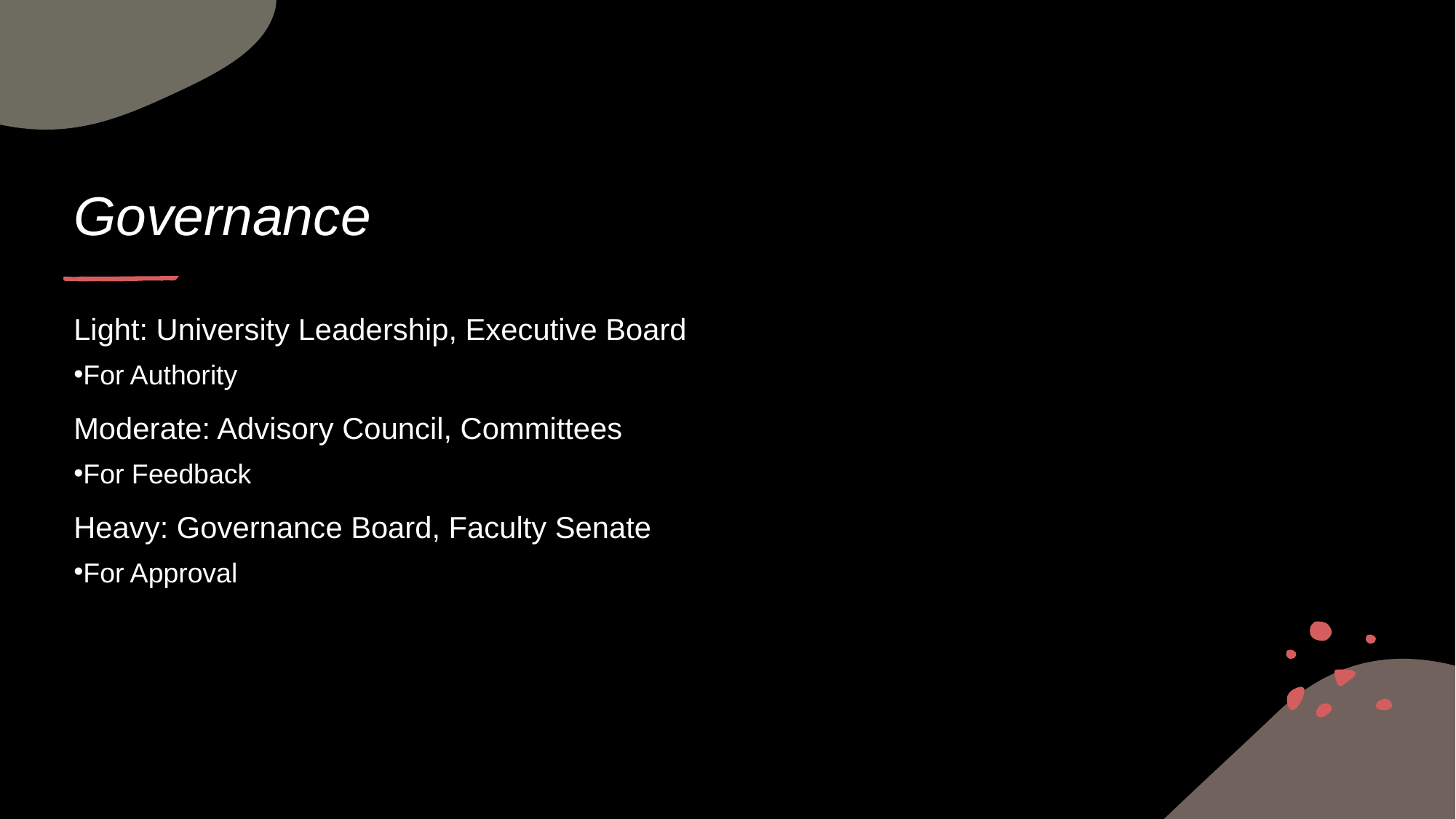

# Governance
Light: University Leadership, Executive Board
For Authority
Moderate: Advisory Council, Committees
For Feedback
Heavy: Governance Board, Faculty Senate
For Approval